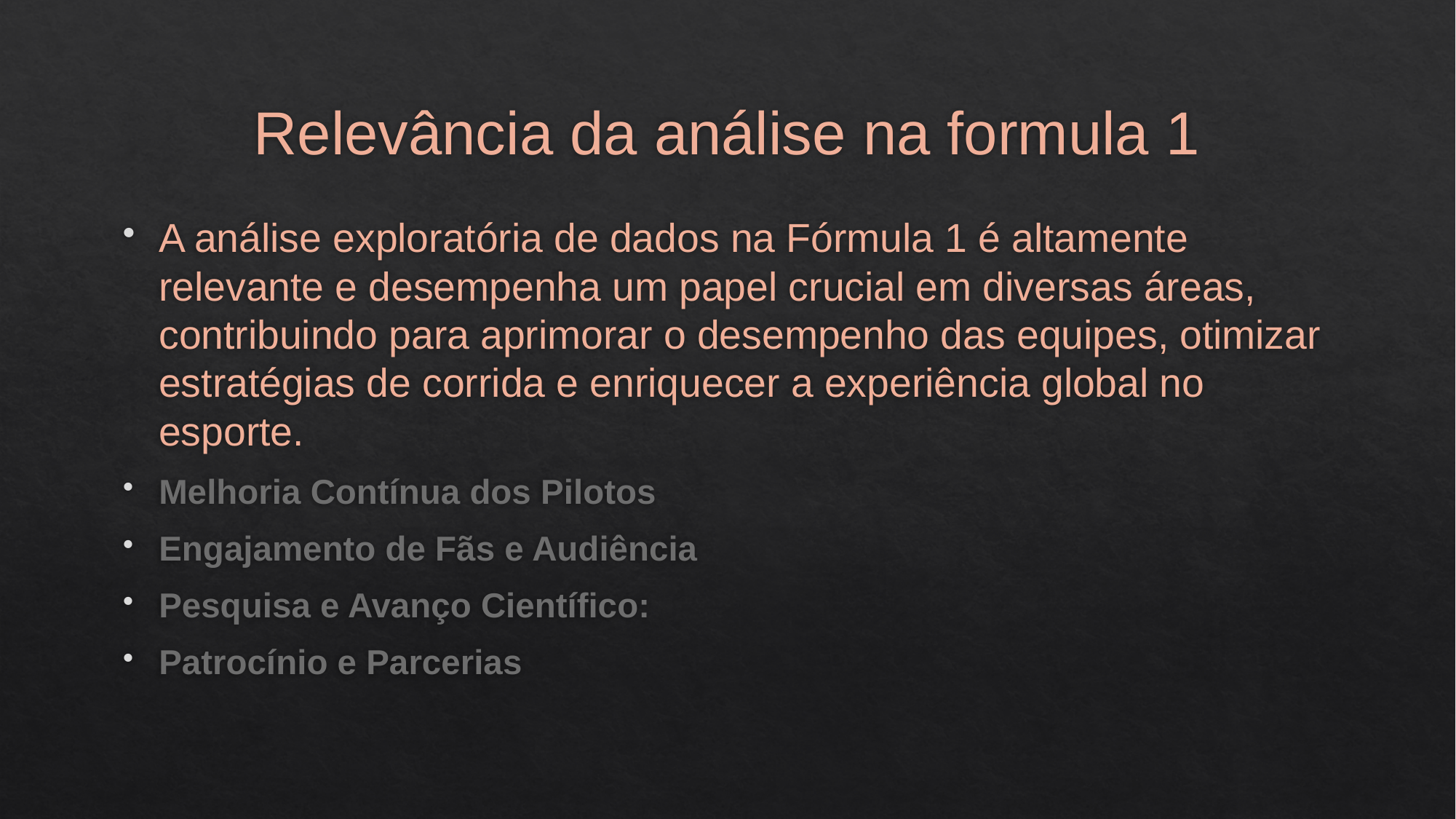

# Relevância da análise na formula 1
A análise exploratória de dados na Fórmula 1 é altamente relevante e desempenha um papel crucial em diversas áreas, contribuindo para aprimorar o desempenho das equipes, otimizar estratégias de corrida e enriquecer a experiência global no esporte.
Melhoria Contínua dos Pilotos
Engajamento de Fãs e Audiência
Pesquisa e Avanço Científico:
Patrocínio e Parcerias